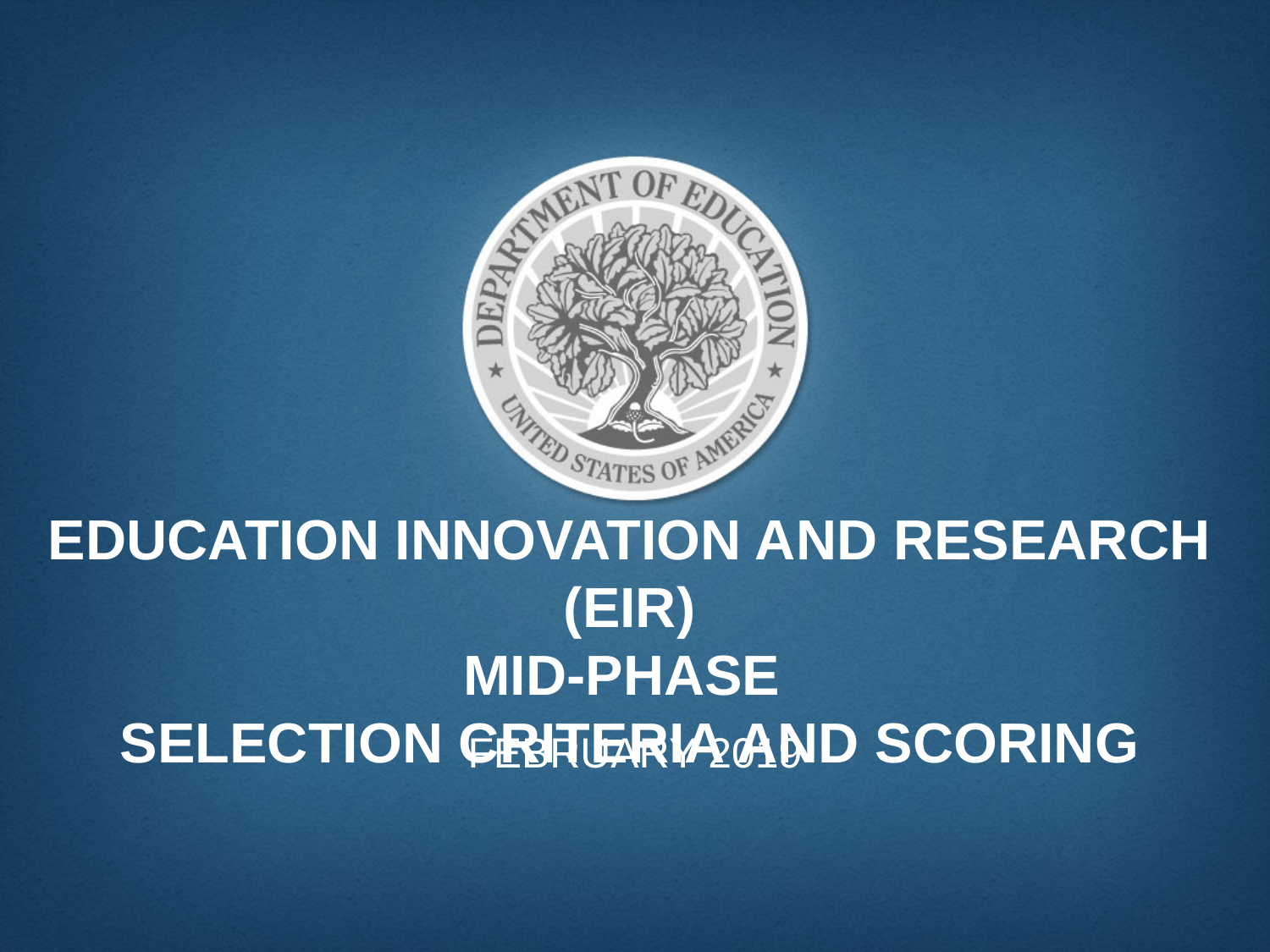

# Education Innovation and Research (EIR) Mid-Phase selection criteria and scoring
February 2019